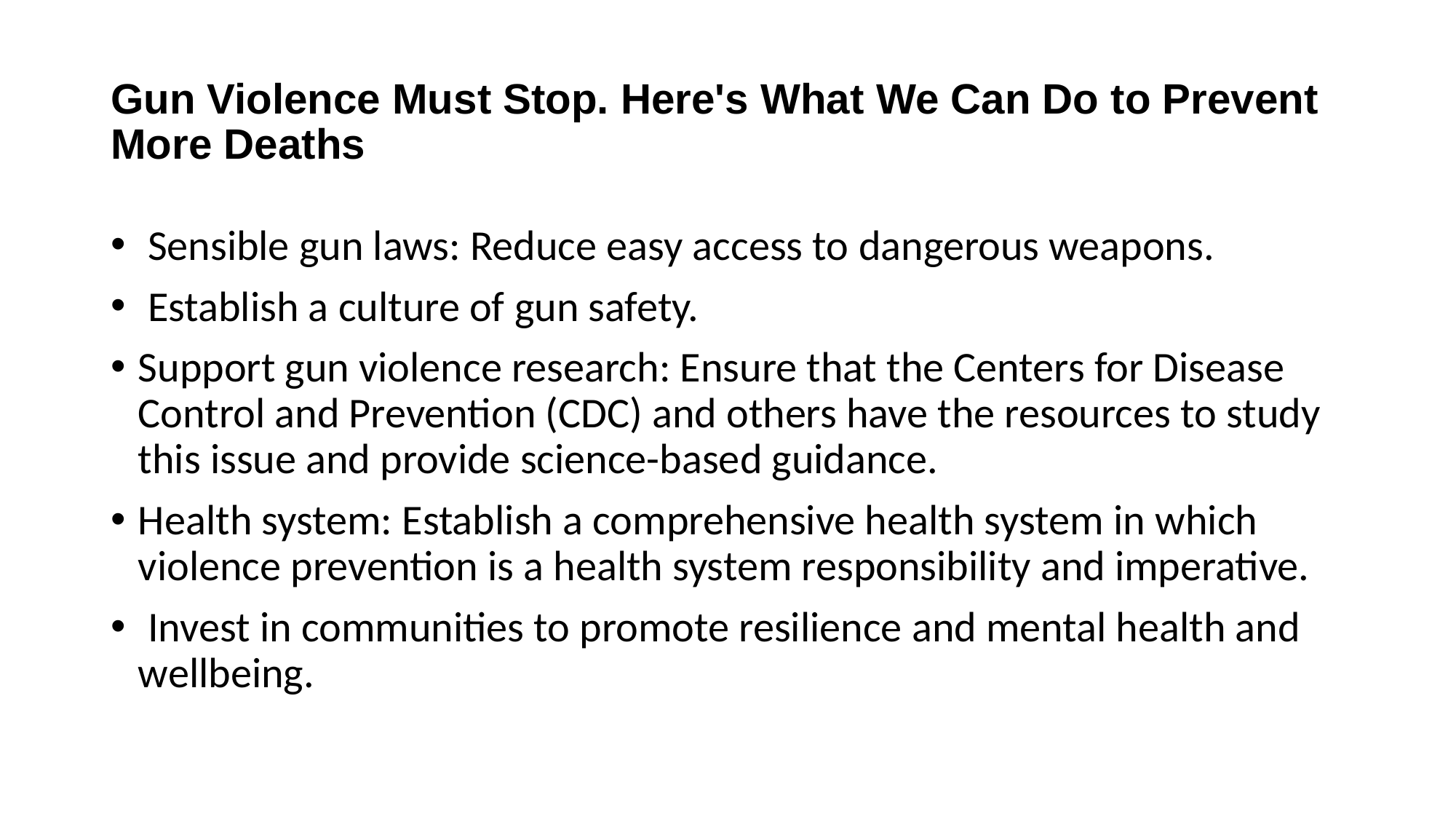

# Gun Violence Must Stop. Here's What We Can Do to Prevent More Deaths
 Sensible gun laws: Reduce easy access to dangerous weapons.
 Establish a culture of gun safety.
Support gun violence research: Ensure that the Centers for Disease Control and Prevention (CDC) and others have the resources to study this issue and provide science-based guidance.
Health system: Establish a comprehensive health system in which violence prevention is a health system responsibility and imperative.
 Invest in communities to promote resilience and mental health and wellbeing.